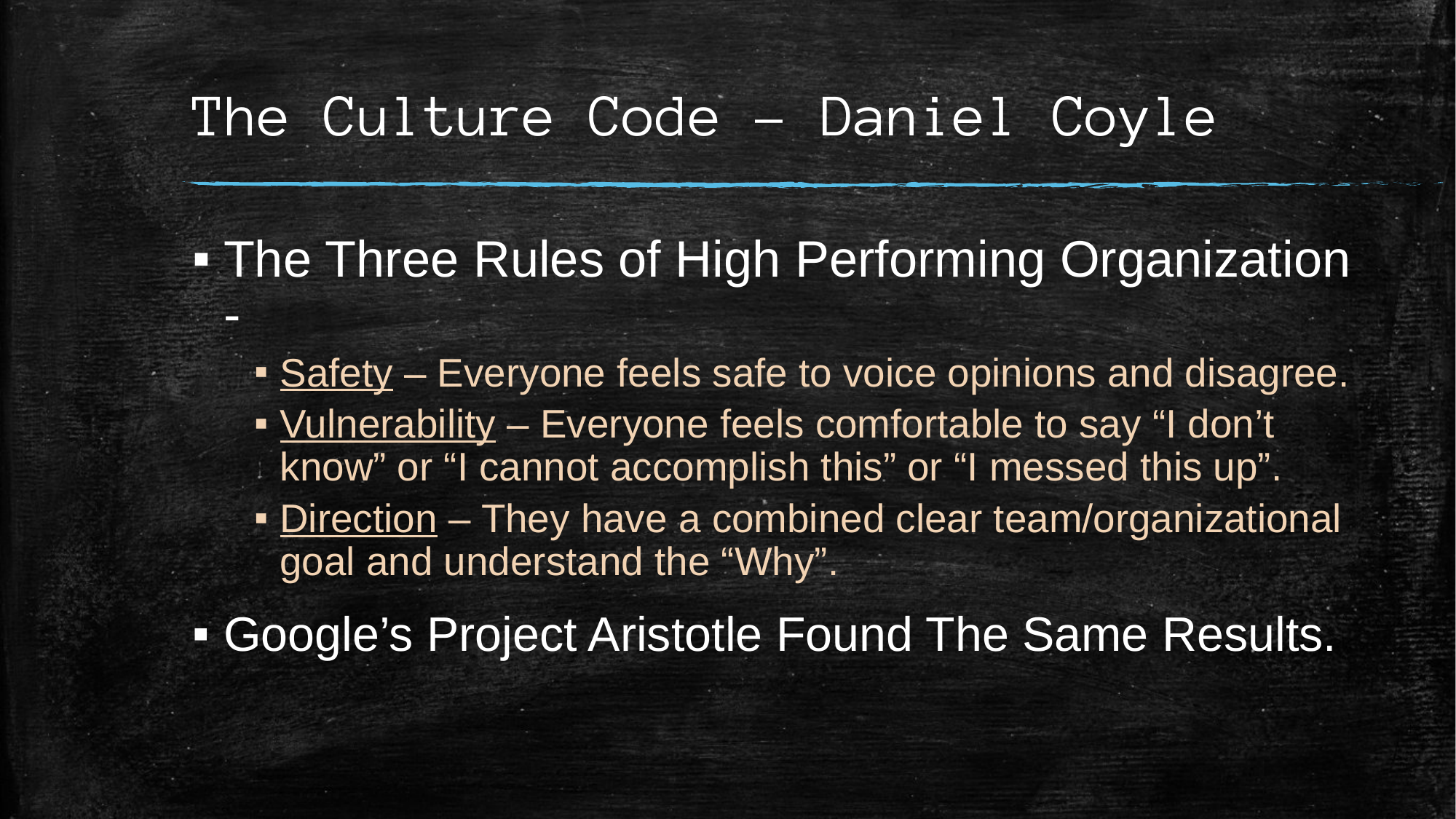

# The Culture Code – Daniel Coyle
The Three Rules of High Performing Organization -
Safety – Everyone feels safe to voice opinions and disagree.
Vulnerability – Everyone feels comfortable to say “I don’t know” or “I cannot accomplish this” or “I messed this up”.
Direction – They have a combined clear team/organizational goal and understand the “Why”.
Google’s Project Aristotle Found The Same Results.